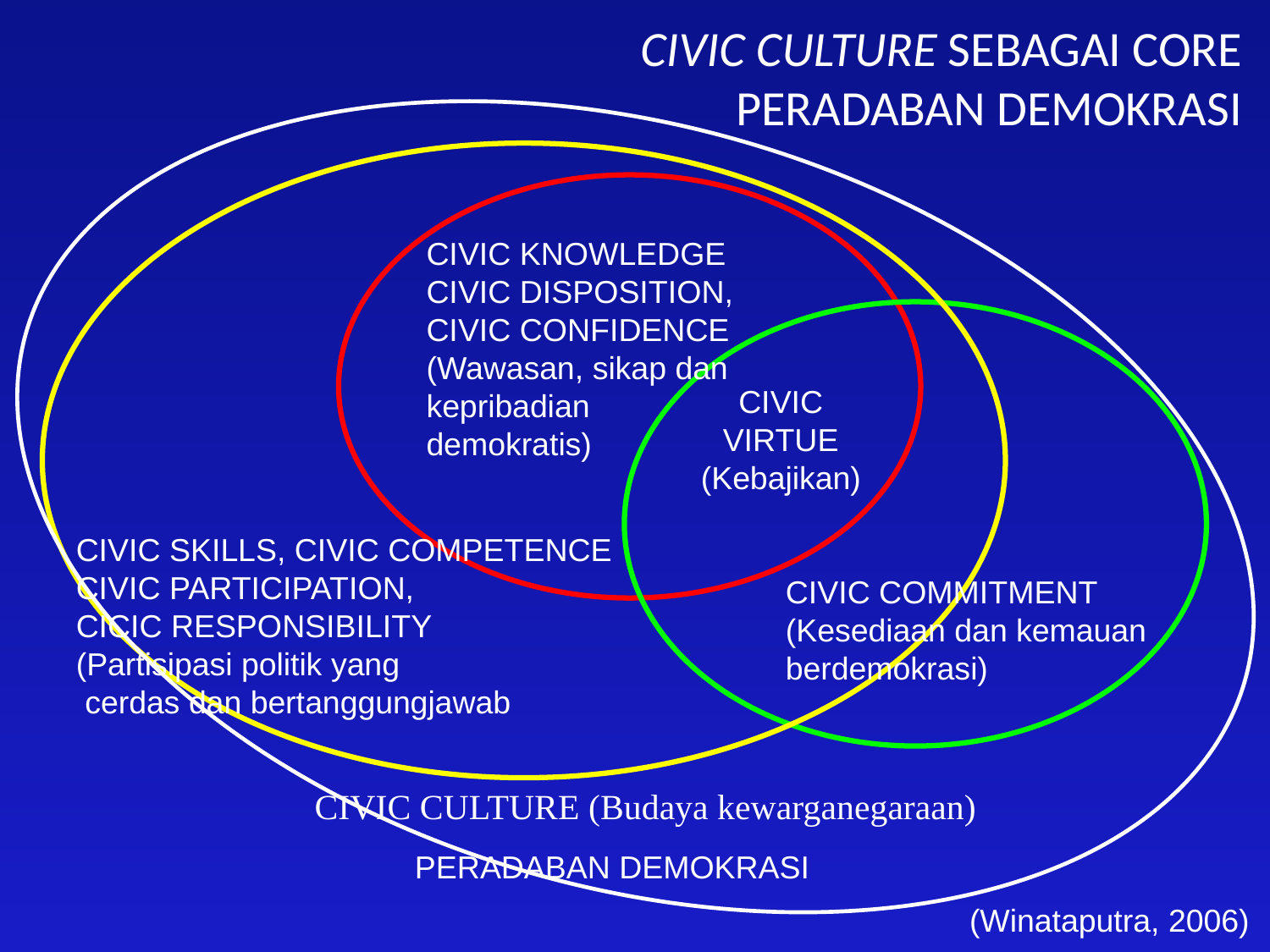

# CIVIC CULTURE SEBAGAI CORE PERADABAN DEMOKRASI

CIVIC KNOWLEDGE
CIVIC DISPOSITION,
CIVIC CONFIDENCE
(Wawasan, sikap dan
kepribadian
demokratis)

CIVIC
VIRTUE
(Kebajikan)

CIVIC SKILLS, CIVIC COMPETENCE
CIVIC PARTICIPATION,
CICIC RESPONSIBILITY
(Partisipasi politik yang
 cerdas dan bertanggungjawab
CIVIC COMMITMENT
(Kesediaan dan kemauan
berdemokrasi)
CIVIC CULTURE (Budaya kewarganegaraan)

PERADABAN DEMOKRASI
(Winataputra, 2006)